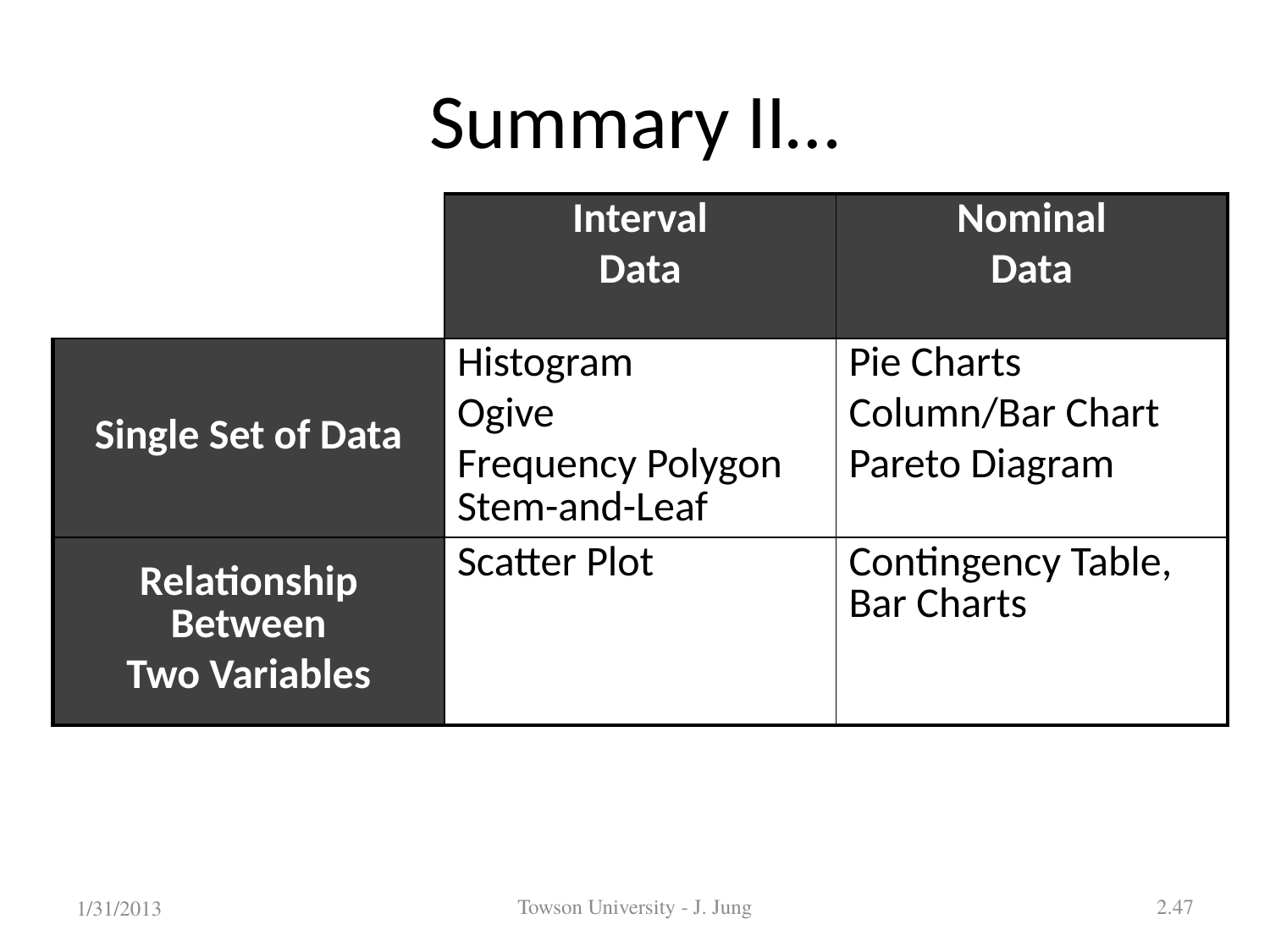

# Summary II…
|  | Interval Data | Nominal Data |
| --- | --- | --- |
| Single Set of Data | Histogram Ogive Frequency Polygon Stem-and-Leaf | Pie Charts Column/Bar Chart Pareto Diagram |
| Relationship Between Two Variables | Scatter Plot | Contingency Table, Bar Charts |
1/31/2013
Towson University - J. Jung
2.47